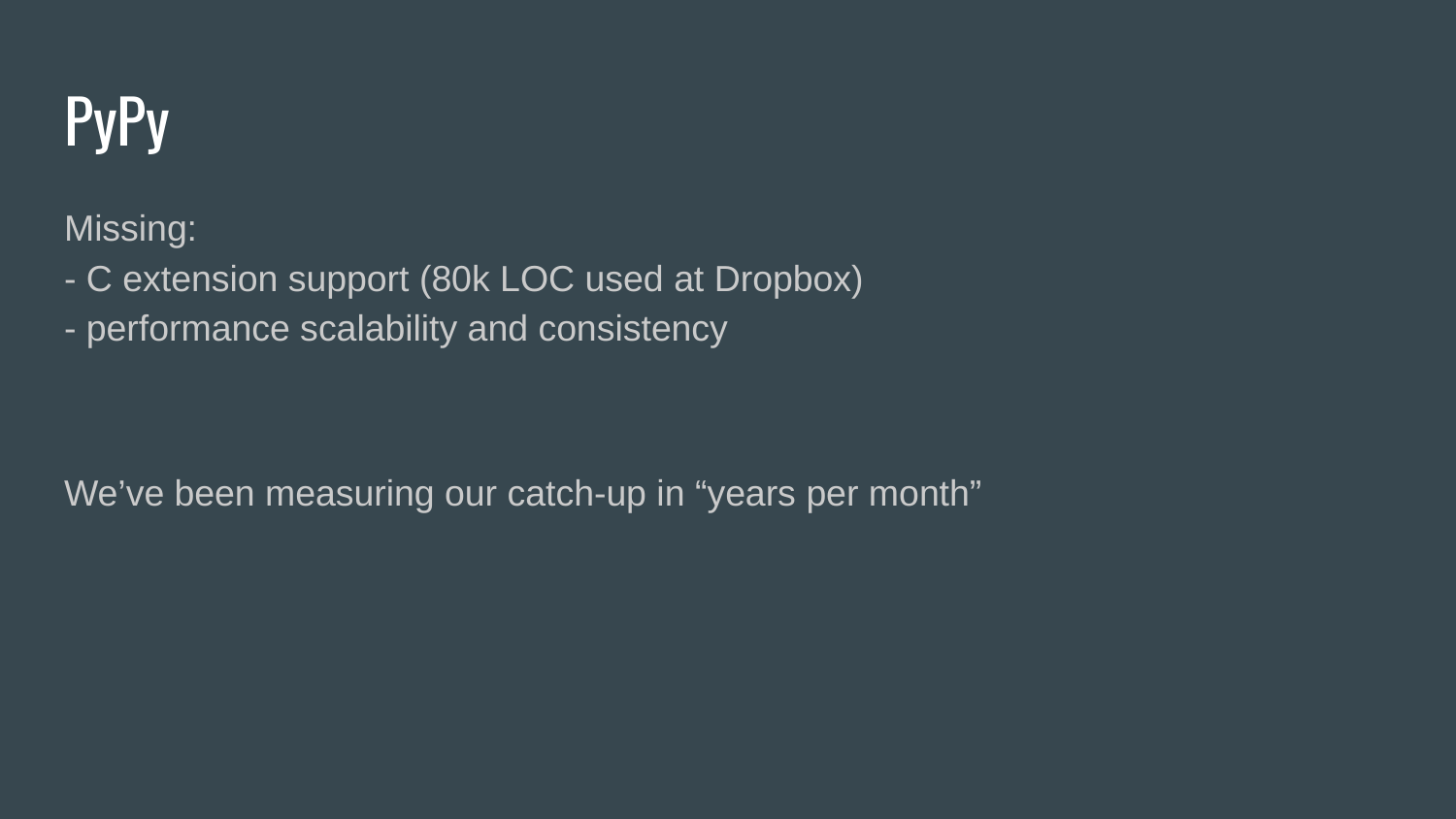

# PyPy
Missing:
- C extension support (80k LOC used at Dropbox)
- performance scalability and consistency

We’ve been measuring our catch-up in “years per month”